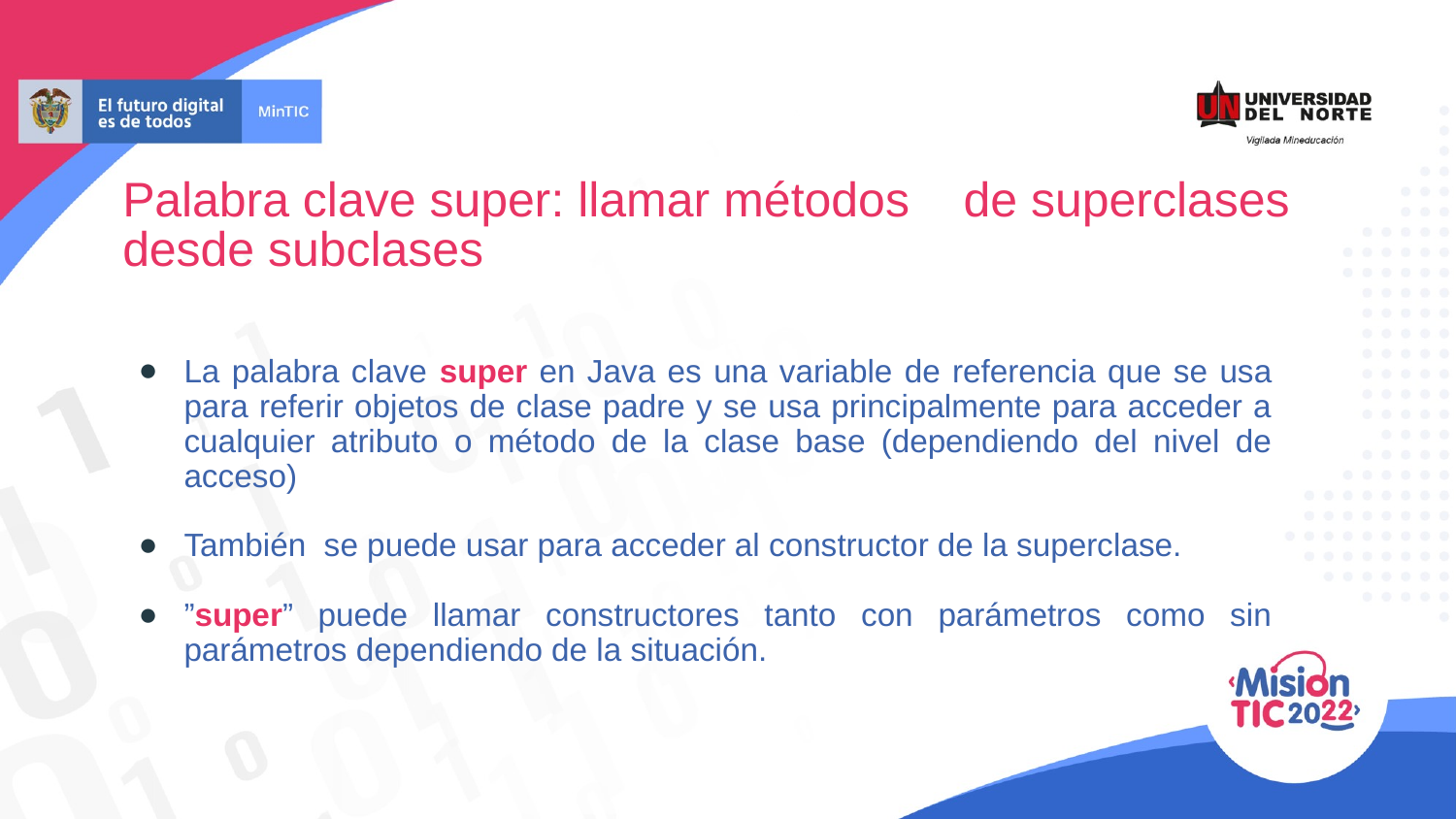

Palabra clave super: llamar métodos    de superclases desde subclases
La palabra clave super en Java es una variable de referencia que se usa para referir objetos de clase padre y se usa principalmente para acceder a cualquier atributo o método de la clase base (dependiendo del nivel de acceso)

También  se puede usar para acceder al constructor de la superclase.

”super” puede llamar constructores tanto con parámetros como sin parámetros dependiendo de la situación.